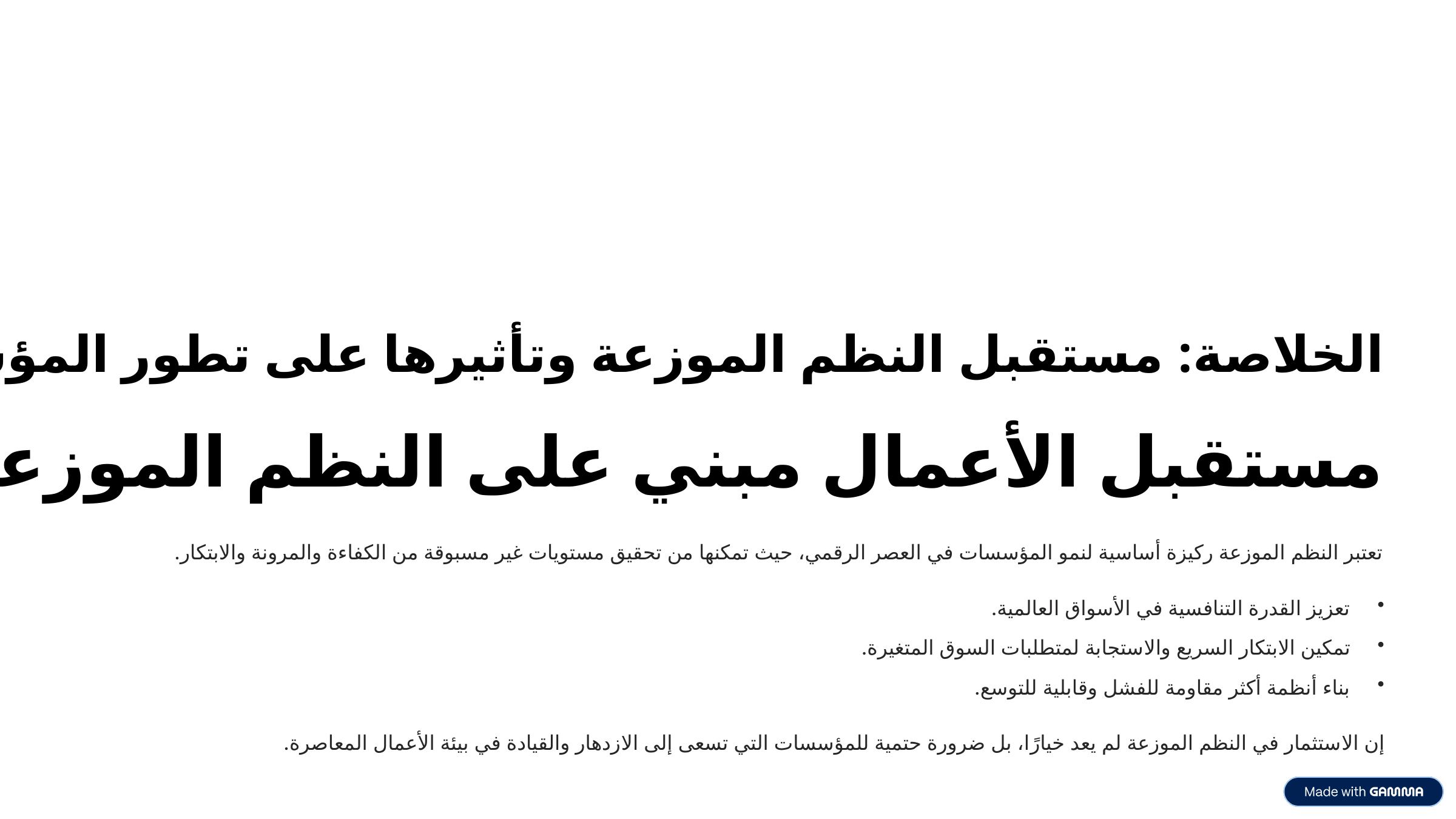

الخلاصة: مستقبل النظم الموزعة وتأثيرها على تطور المؤسسات
مستقبل الأعمال مبني على النظم الموزعة
تعتبر النظم الموزعة ركيزة أساسية لنمو المؤسسات في العصر الرقمي، حيث تمكنها من تحقيق مستويات غير مسبوقة من الكفاءة والمرونة والابتكار.
تعزيز القدرة التنافسية في الأسواق العالمية.
تمكين الابتكار السريع والاستجابة لمتطلبات السوق المتغيرة.
بناء أنظمة أكثر مقاومة للفشل وقابلية للتوسع.
إن الاستثمار في النظم الموزعة لم يعد خيارًا، بل ضرورة حتمية للمؤسسات التي تسعى إلى الازدهار والقيادة في بيئة الأعمال المعاصرة.